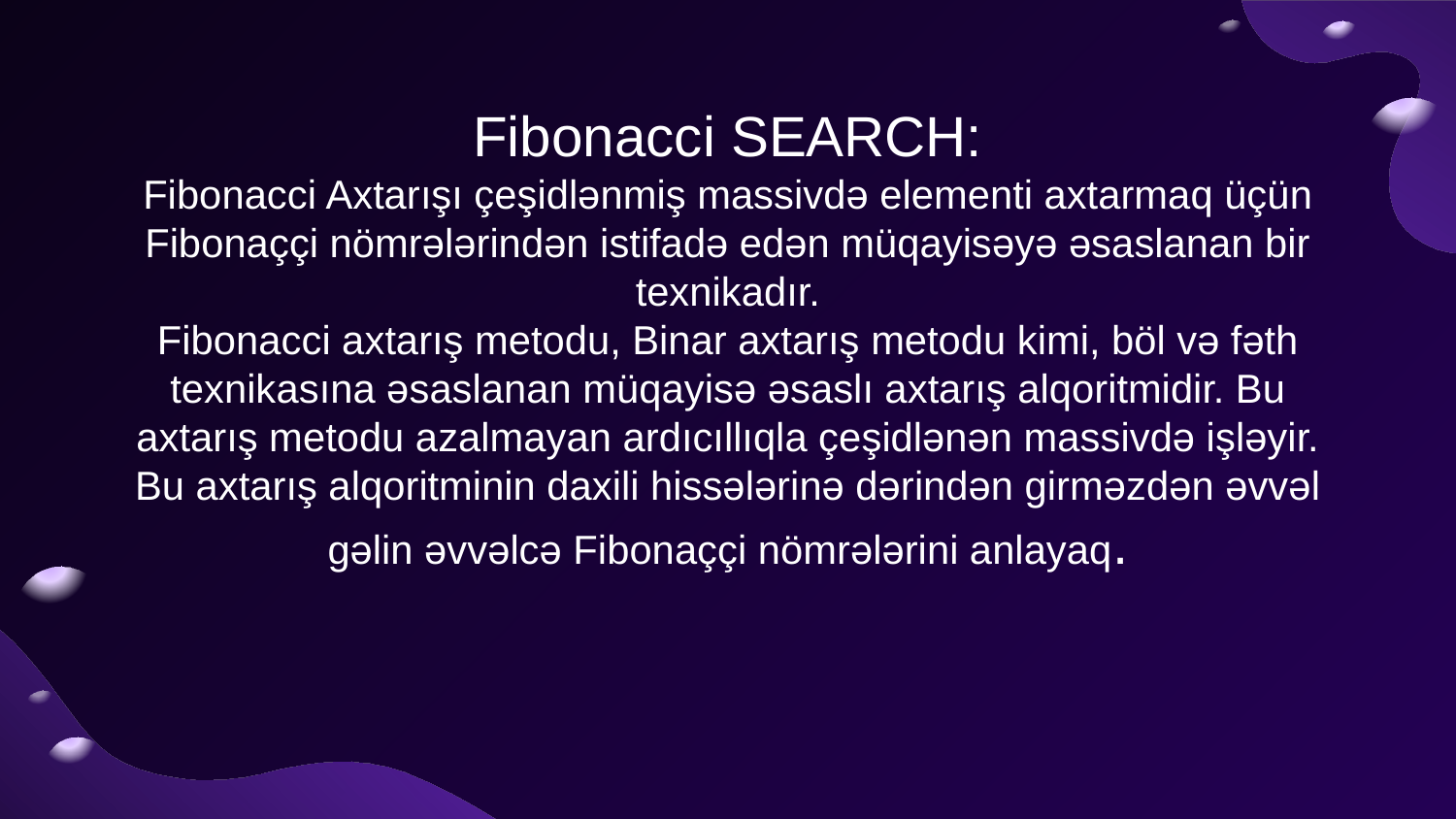

# Fibonacci SEARCH: Fibonacci Axtarışı çeşidlənmiş massivdə elementi axtarmaq üçün Fibonaççi nömrələrindən istifadə edən müqayisəyə əsaslanan bir texnikadır. Fibonacci axtarış metodu, Binar axtarış metodu kimi, böl və fəth texnikasına əsaslanan müqayisə əsaslı axtarış alqoritmidir. Bu axtarış metodu azalmayan ardıcıllıqla çeşidlənən massivdə işləyir. Bu axtarış alqoritminin daxili hissələrinə dərindən girməzdən əvvəl gəlin əvvəlcə Fibonaççi nömrələrini anlayaq.